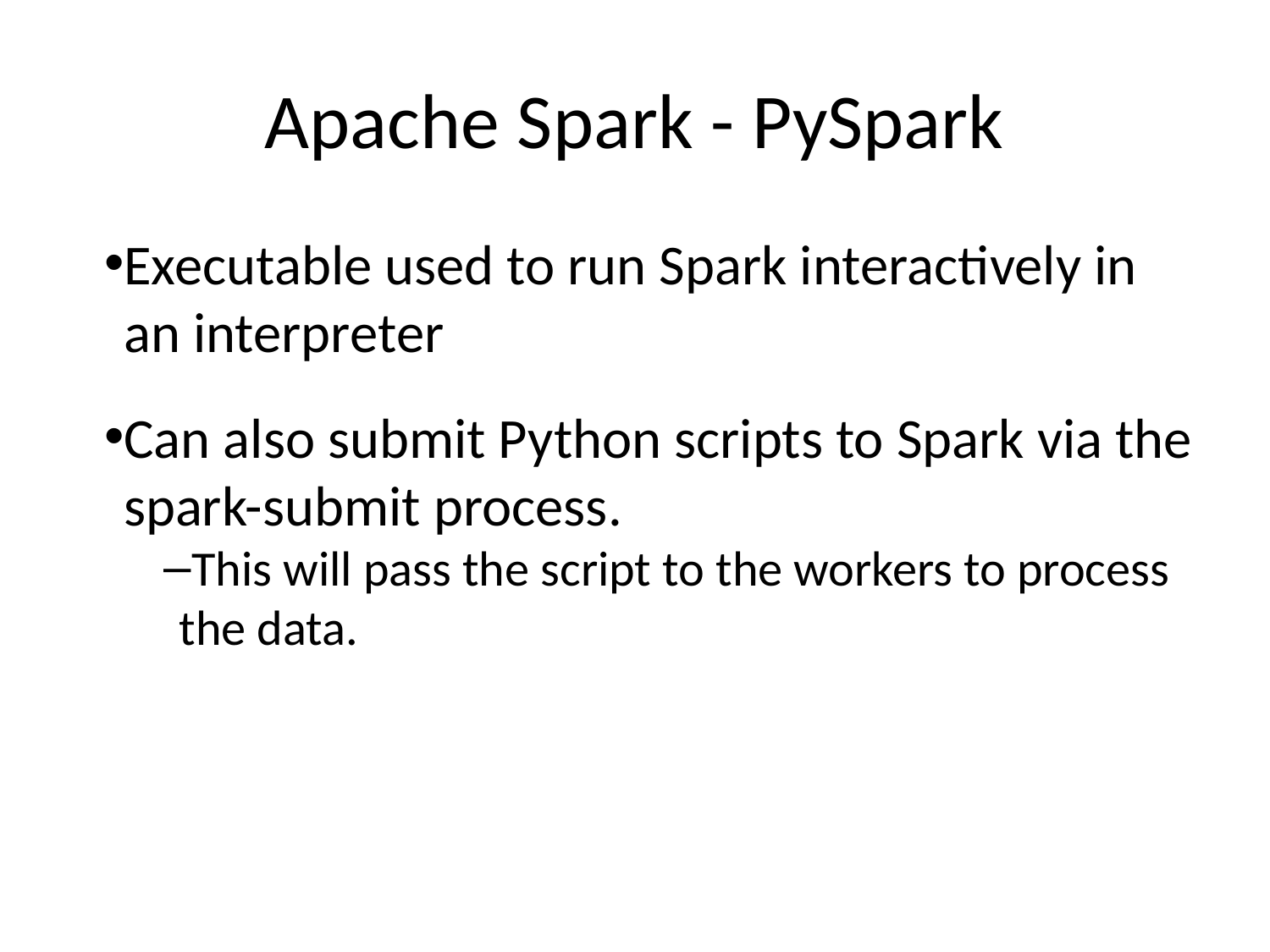

Apache Spark - PySpark
Executable used to run Spark interactively in an interpreter

Can also submit Python scripts to Spark via the spark-submit process.
This will pass the script to the workers to process the data.